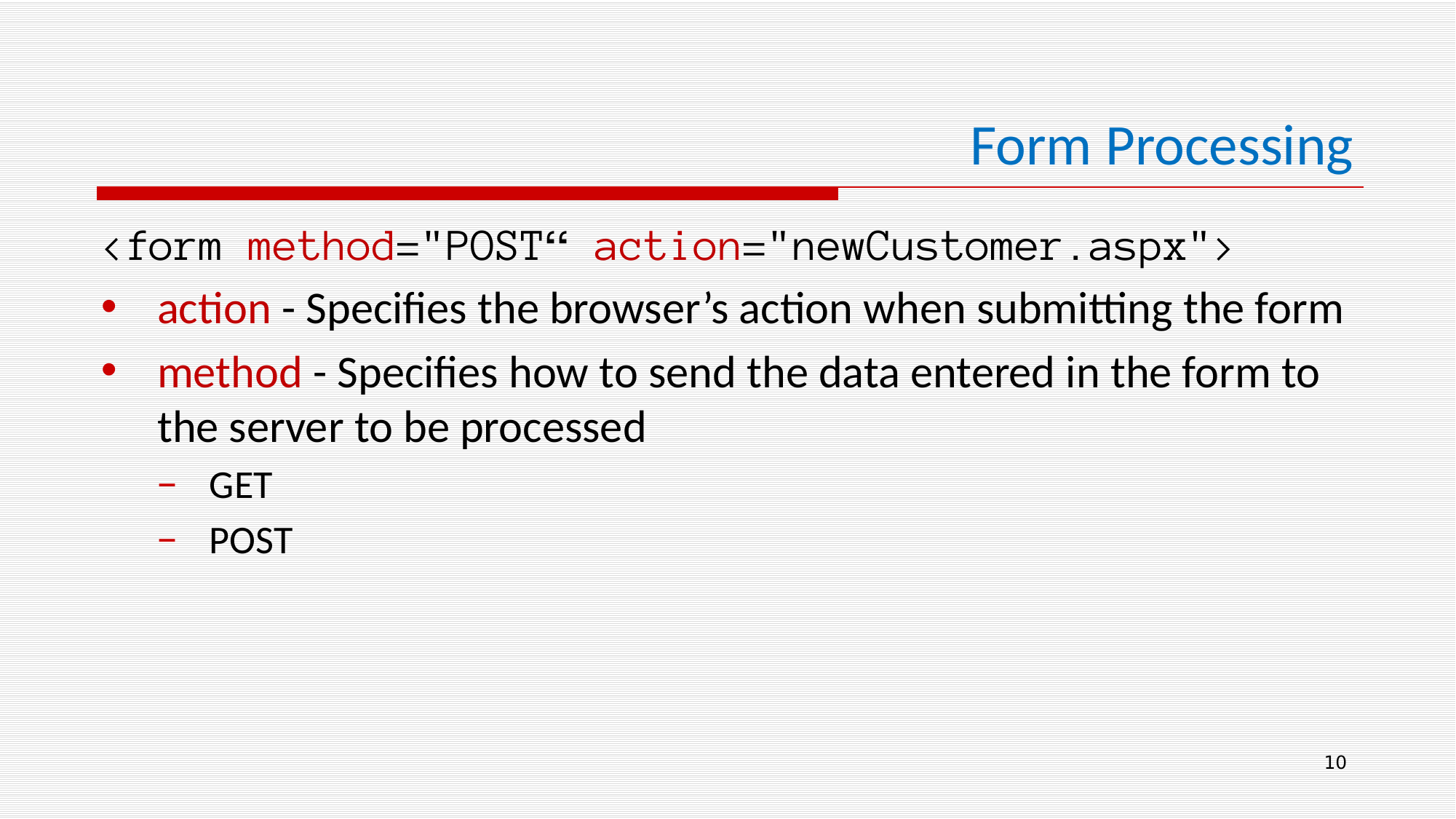

# Form Processing
<form method="POST“ action="newCustomer.aspx">
action - Specifies the browser’s action when submitting the form
method - Specifies how to send the data entered in the form to the server to be processed
GET
POST

10